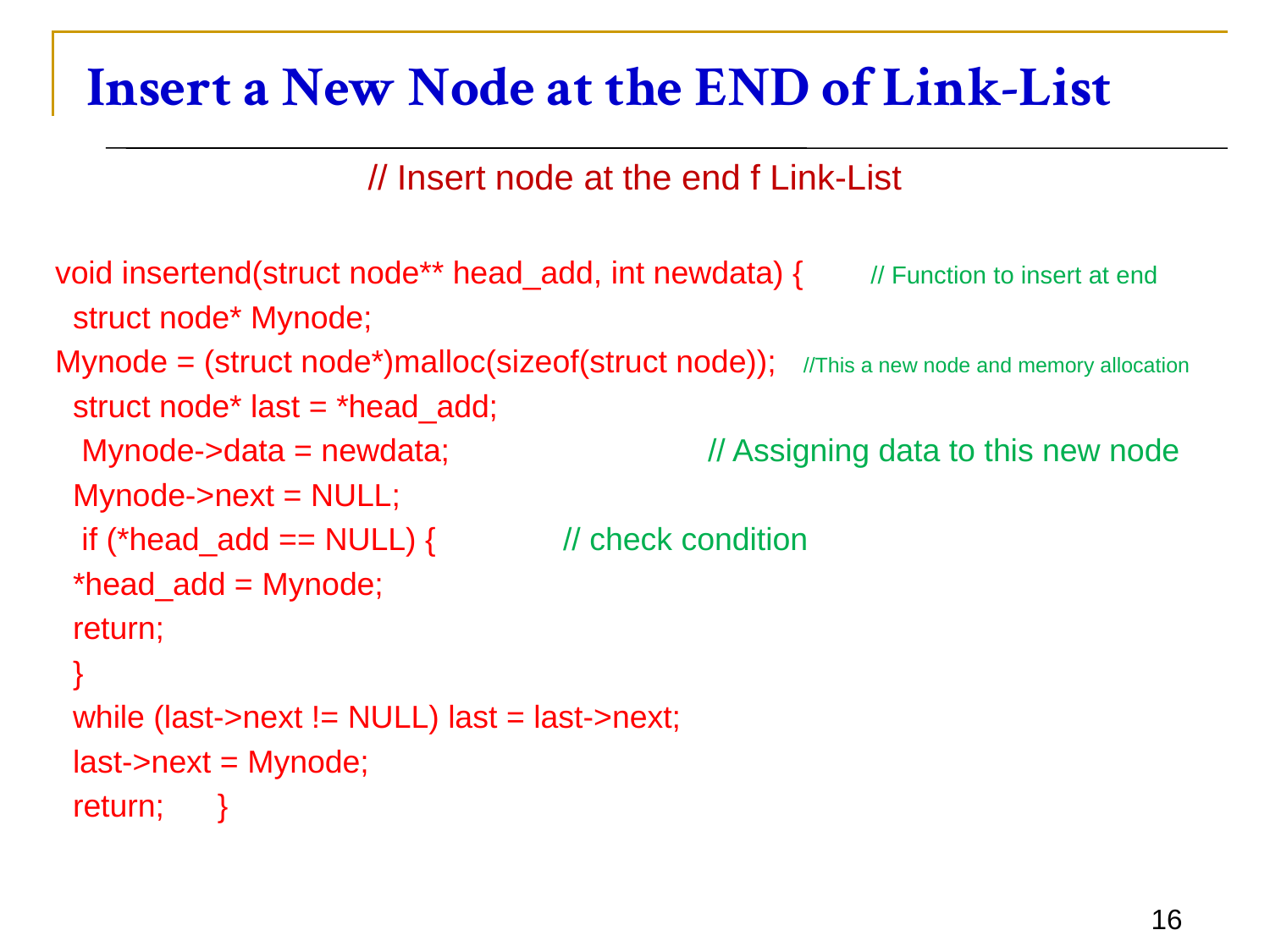

# Insert a New Node at the END of Link-List
// Insert node at the end f Link-List

void insertend(struct node** head_add, int newdata) {        // Function to insert at end
  struct node* Mynode;
Mynode = (struct node*)malloc(sizeof(struct node));   //This a new node and memory allocation
  struct node* last = *head_add;
   Mynode->data = newdata; 		  // Assigning data to this new node
  Mynode->next = NULL;
   if (*head_add == NULL) {		// check condition
  *head_add = Mynode;
  return;
  }
  while (last->next != NULL) last = last->next;
  last->next = Mynode;
  return;      }